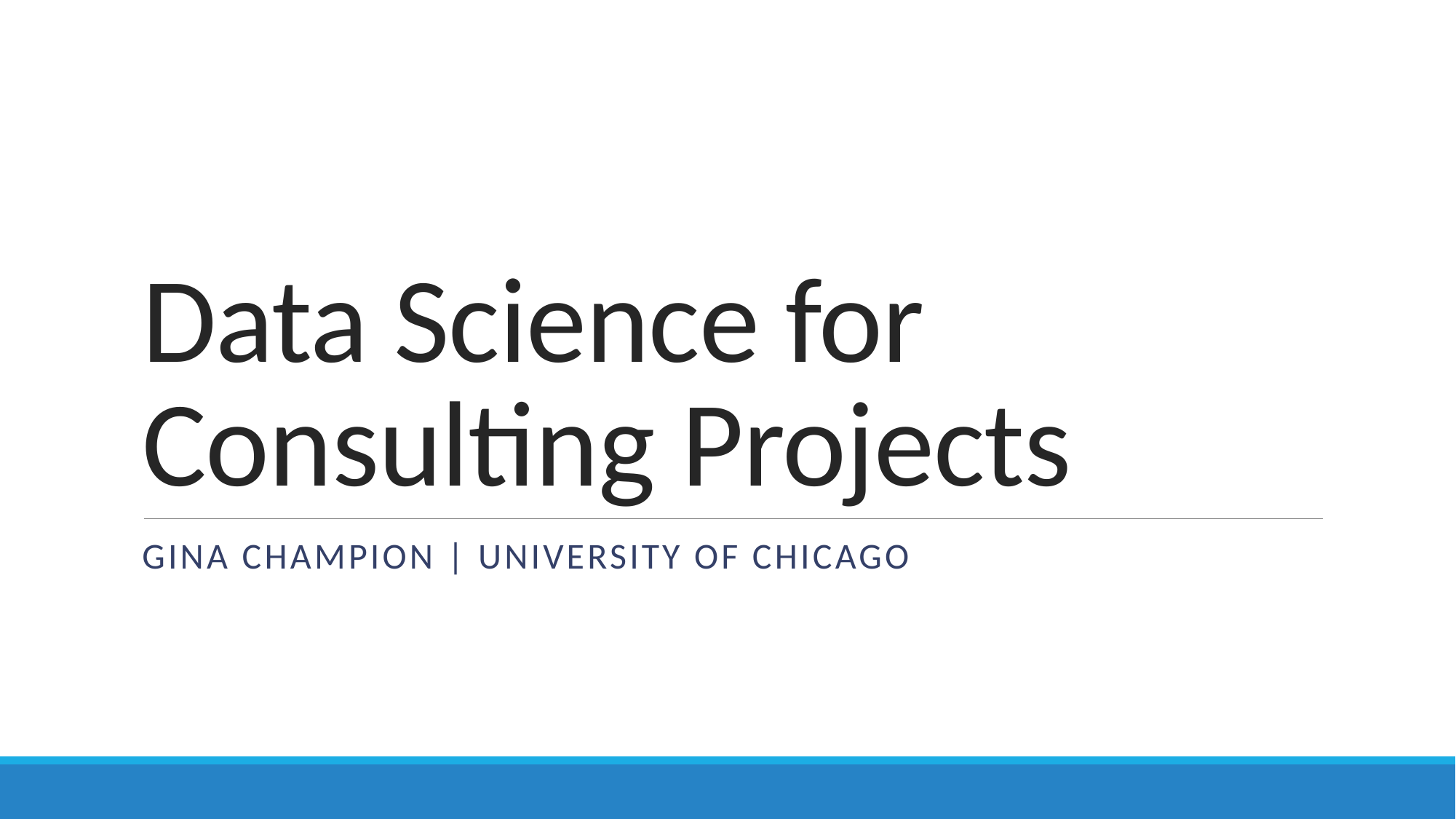

# Data Science for Consulting Projects
Gina Champion | University of Chicago